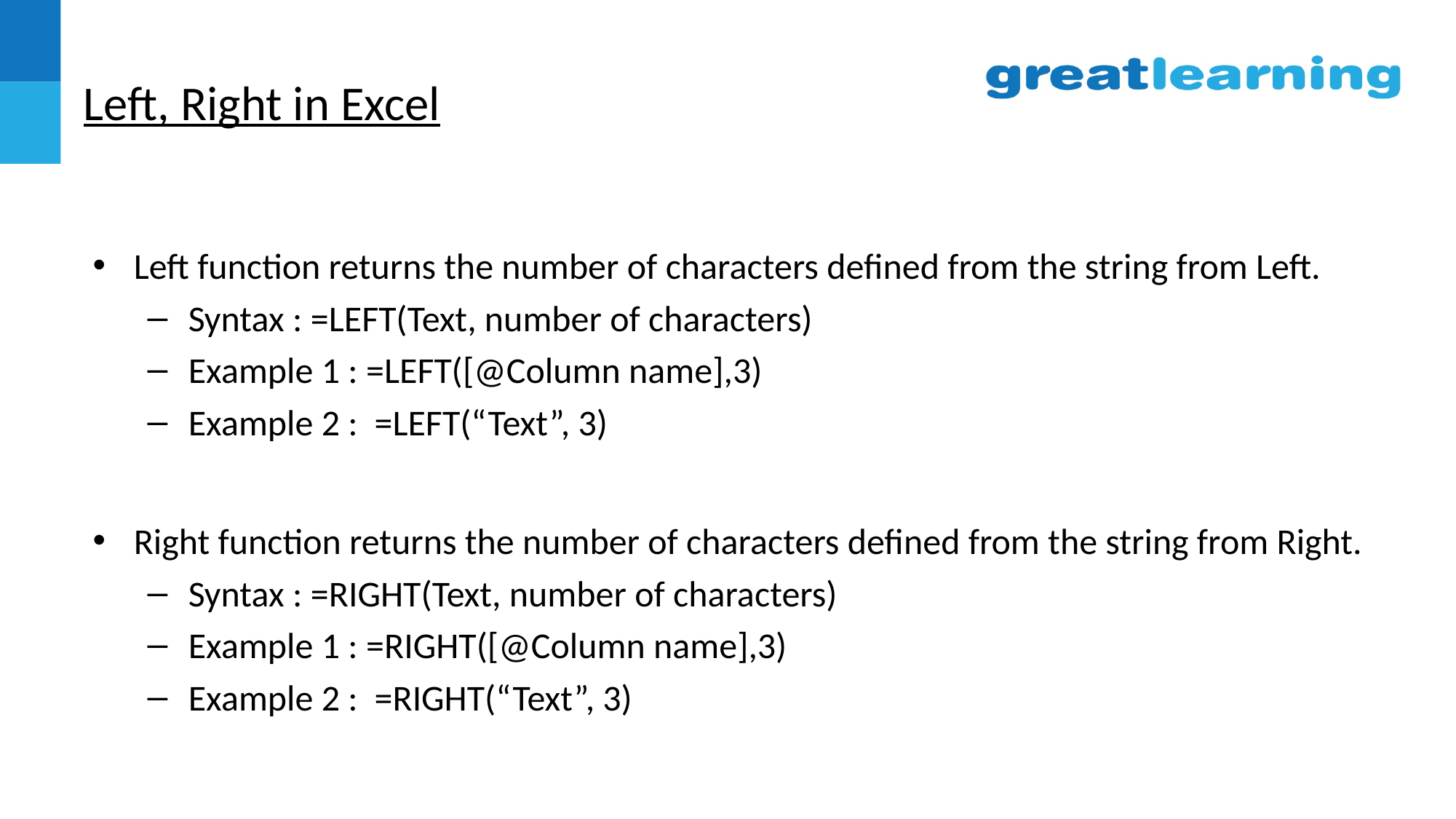

# Left, Right in Excel

Left function returns the number of characters defined from the string from Left.
Syntax : =LEFT(Text, number of characters)
Example 1 : =LEFT([@Column name],3)
Example 2 :  =LEFT(“Text”, 3)

Right function returns the number of characters defined from the string from Right.
Syntax : =RIGHT(Text, number of characters)
Example 1 : =RIGHT([@Column name],3)
Example 2 :  =RIGHT(“Text”, 3)